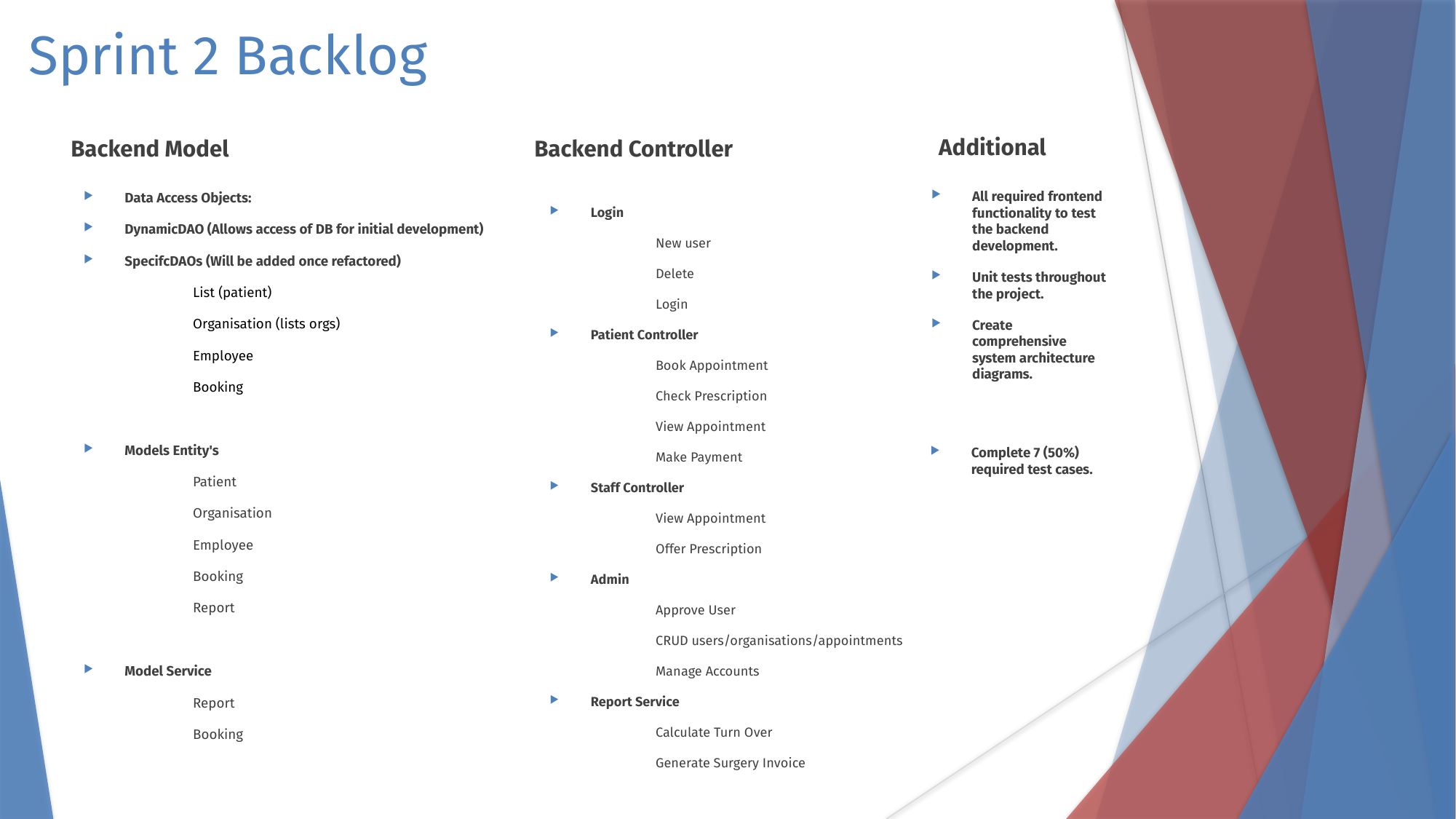

Sprint 2 Backlog
Additional
Backend Model
Backend Controller

Login
	New user
	Delete
	Login
Patient Controller
	Book Appointment
	Check Prescription
	View Appointment
	Make Payment
Staff Controller
	View Appointment
	Offer Prescription
Admin
	Approve User
	CRUD users/organisations/appointments
	Manage Accounts
Report Service
	Calculate Turn Over
	Generate Surgery Invoice
All required frontend functionality to test the backend development.
Unit tests throughout the project.
Create comprehensive system architecture diagrams.
Data Access Objects:
DynamicDAO (Allows access of DB for initial development)
SpecifcDAOs (Will be added once refactored)
	List (patient)
	Organisation (lists orgs)
	Employee
	Booking

Models Entity's
	Patient
	Organisation
	Employee
	Booking
	Report

Model Service
	Report
	Booking
Complete 7 (50%) required test cases.